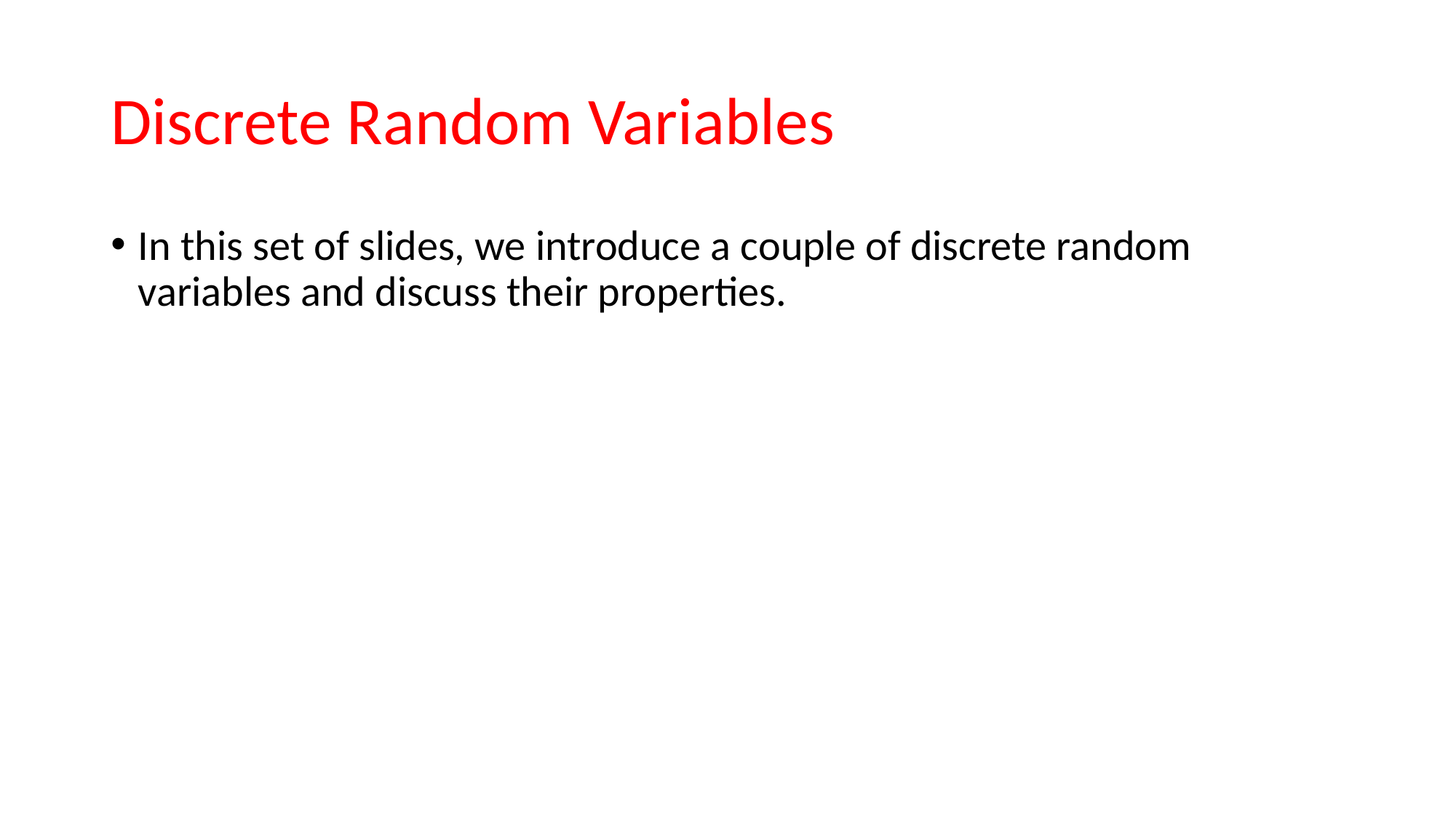

# Discrete Random Variables
In this set of slides, we introduce a couple of discrete random variables and discuss their properties.